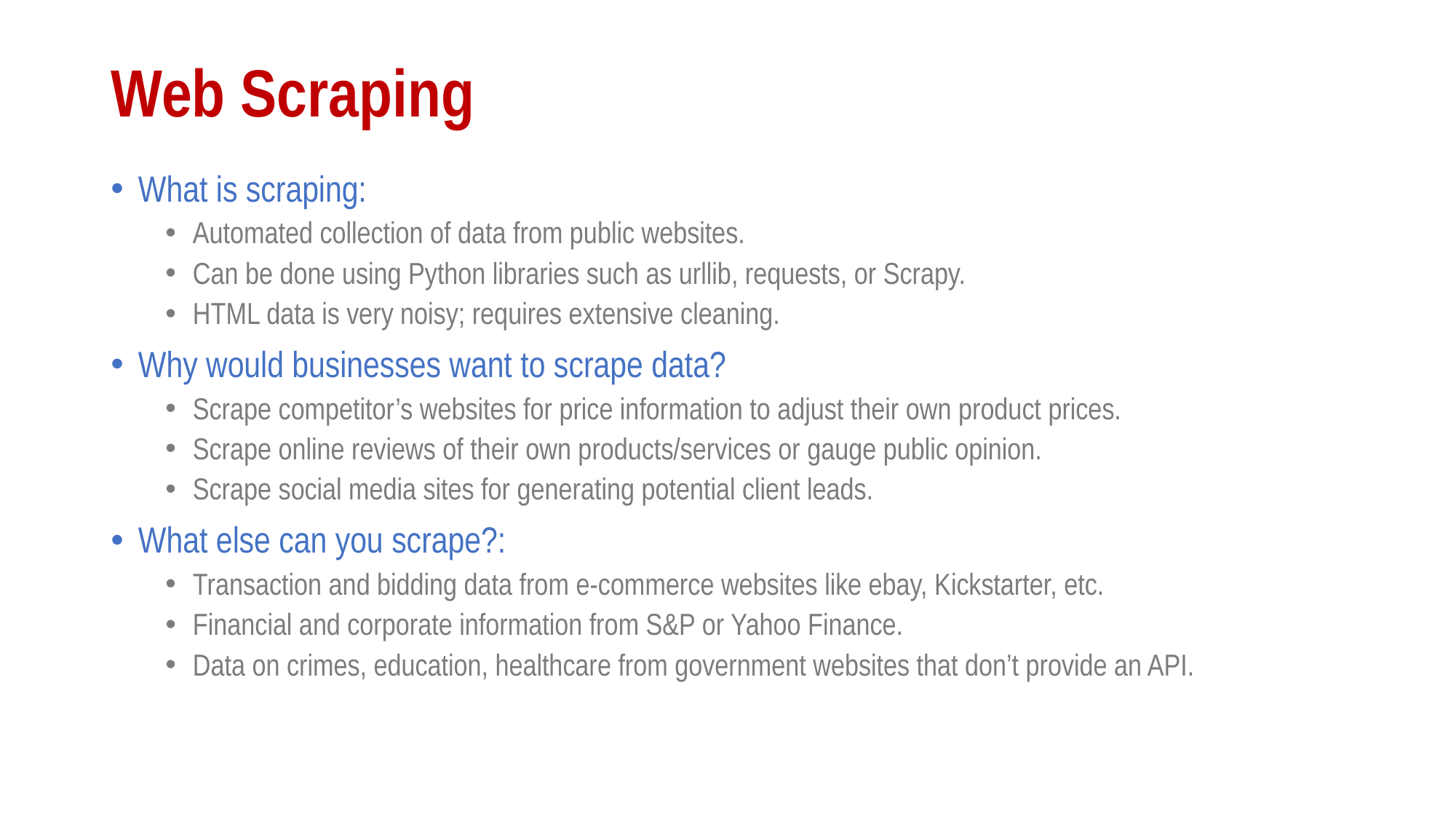

# Web Scraping
What is scraping:
Automated collection of data from public websites.
Can be done using Python libraries such as urllib, requests, or Scrapy.
HTML data is very noisy; requires extensive cleaning.
Why would businesses want to scrape data?
Scrape competitor’s websites for price information to adjust their own product prices.
Scrape online reviews of their own products/services or gauge public opinion.
Scrape social media sites for generating potential client leads.
What else can you scrape?:
Transaction and bidding data from e-commerce websites like ebay, Kickstarter, etc.
Financial and corporate information from S&P or Yahoo Finance.
Data on crimes, education, healthcare from government websites that don’t provide an API.